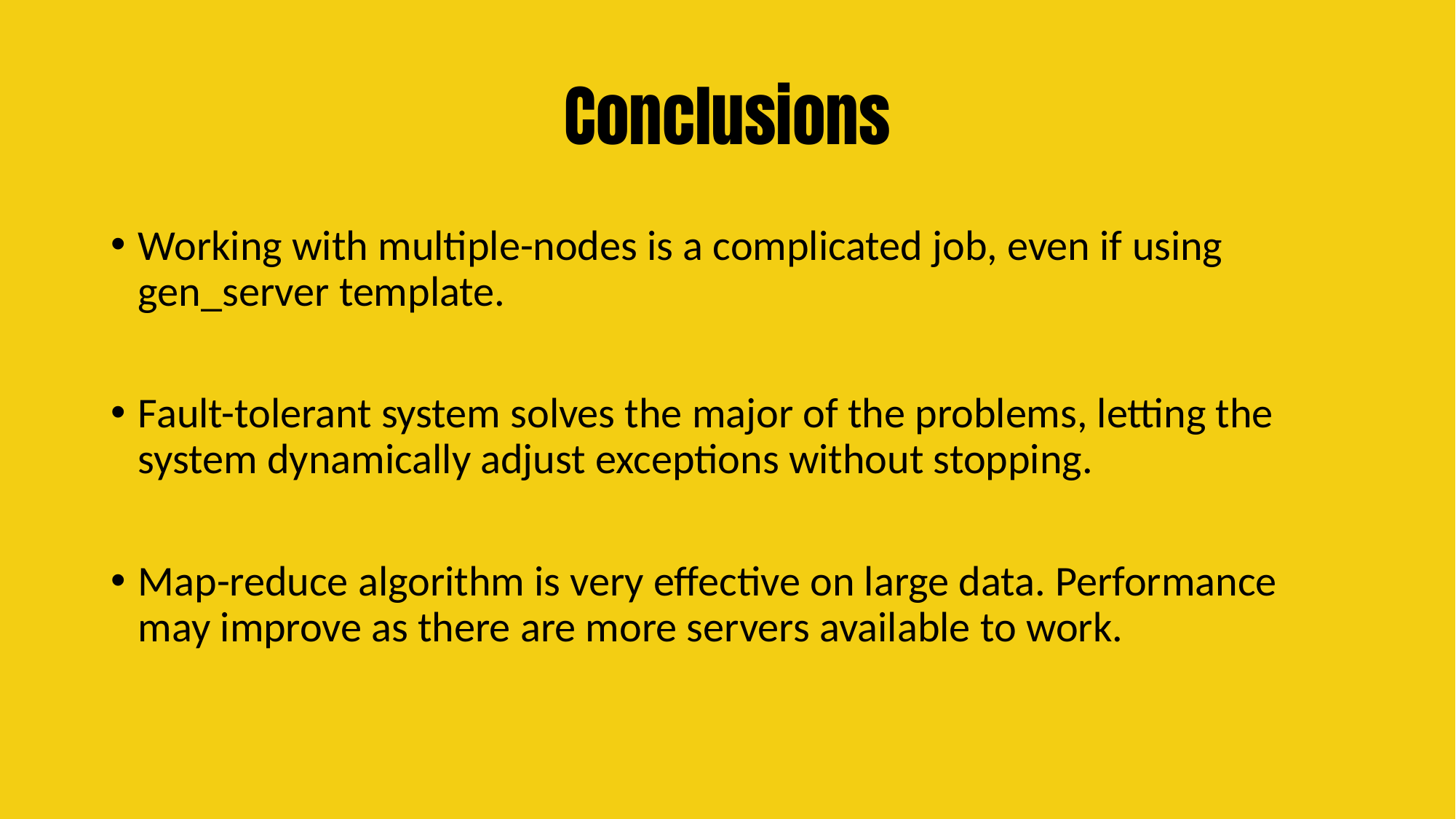

# Conclusions
Working with multiple-nodes is a complicated job, even if using gen_server template.

Fault-tolerant system solves the major of the problems, letting the system dynamically adjust exceptions without stopping.

Map-reduce algorithm is very effective on large data. Performance may improve as there are more servers available to work.